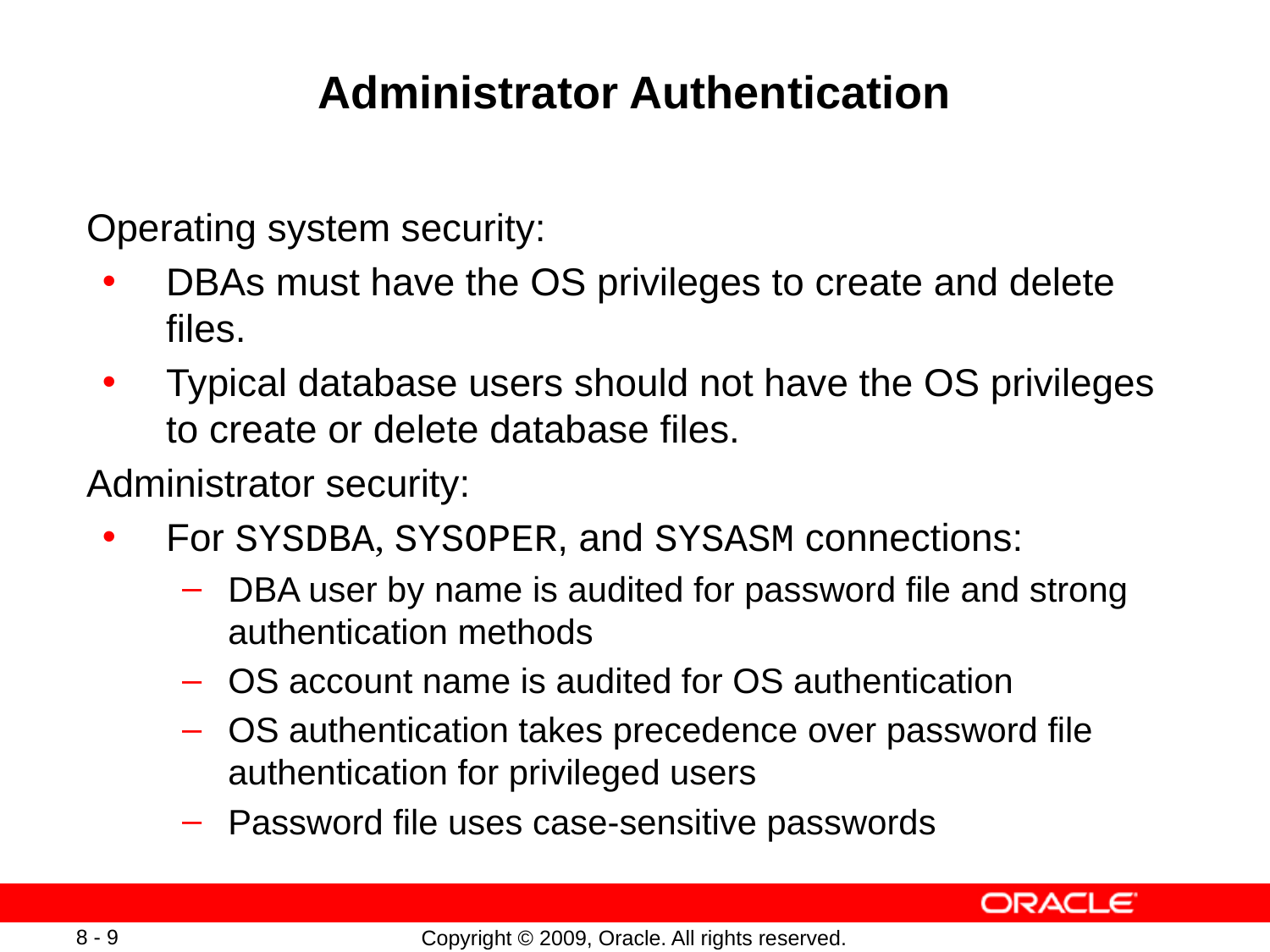

# Administrator Authentication
Operating system security:
DBAs must have the OS privileges to create and delete files.
Typical database users should not have the OS privileges to create or delete database files.
Administrator security:
For SYSDBA, SYSOPER, and SYSASM connections:
DBA user by name is audited for password file and strong authentication methods
OS account name is audited for OS authentication
OS authentication takes precedence over password file authentication for privileged users
Password file uses case-sensitive passwords